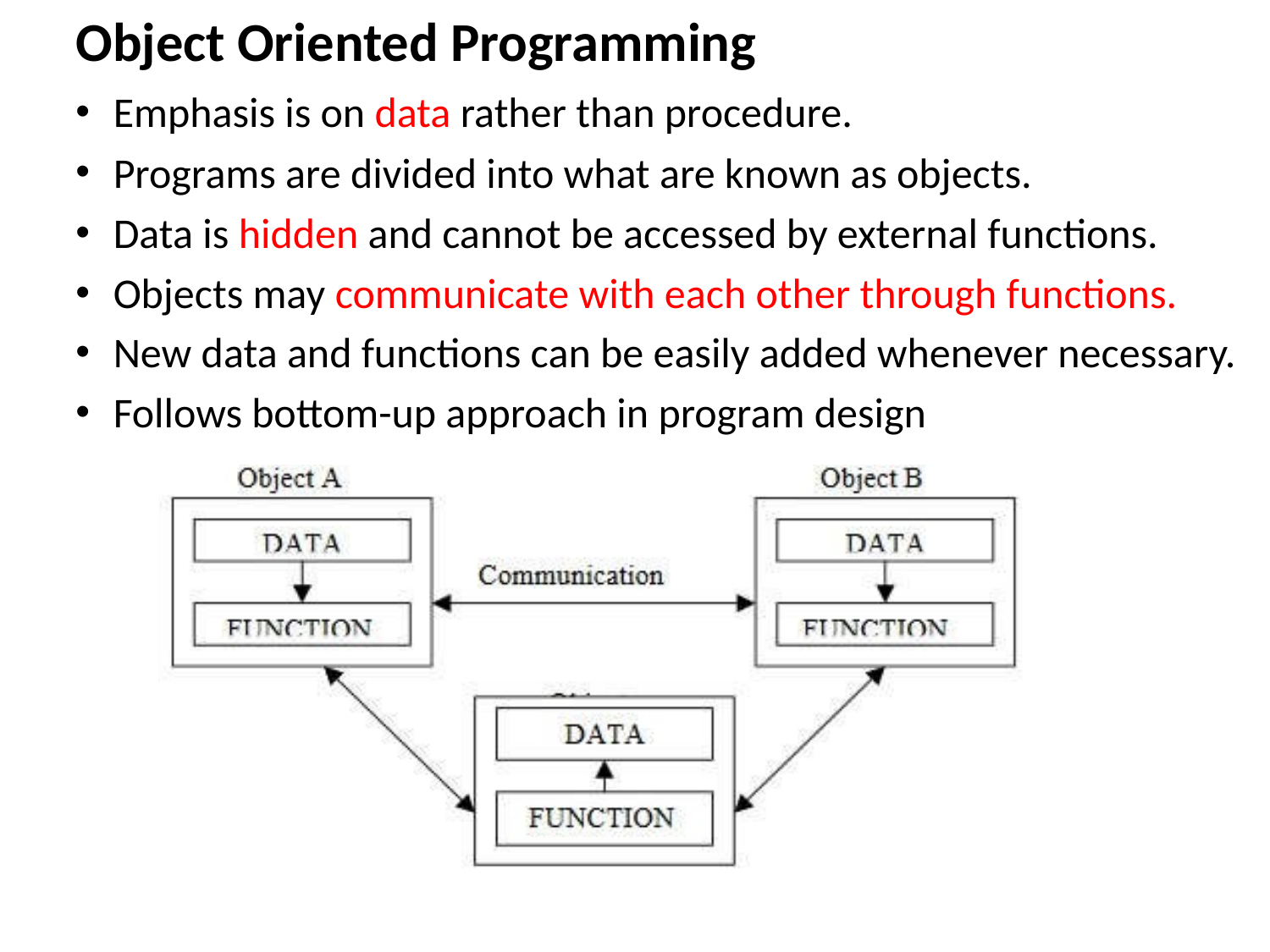

# Object Oriented Programming
Emphasis is on data rather than procedure.
Programs are divided into what are known as objects.
Data is hidden and cannot be accessed by external functions.
Objects may communicate with each other through functions.
New data and functions can be easily added whenever necessary.
Follows bottom-up approach in program design